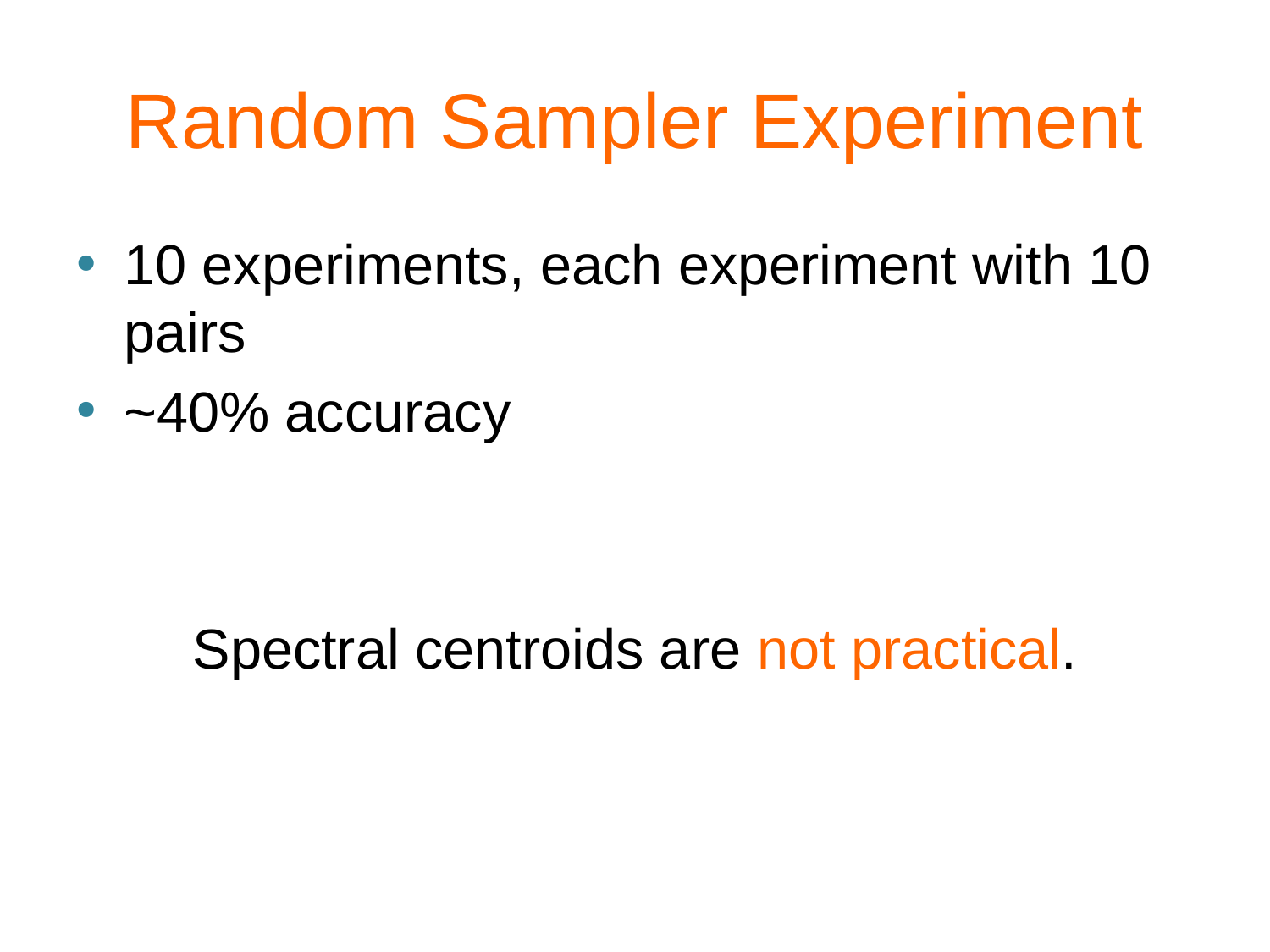

# Random Sampler Experiment
10 experiments, each experiment with 10 pairs
~40% accuracy

Spectral centroids are not practical.